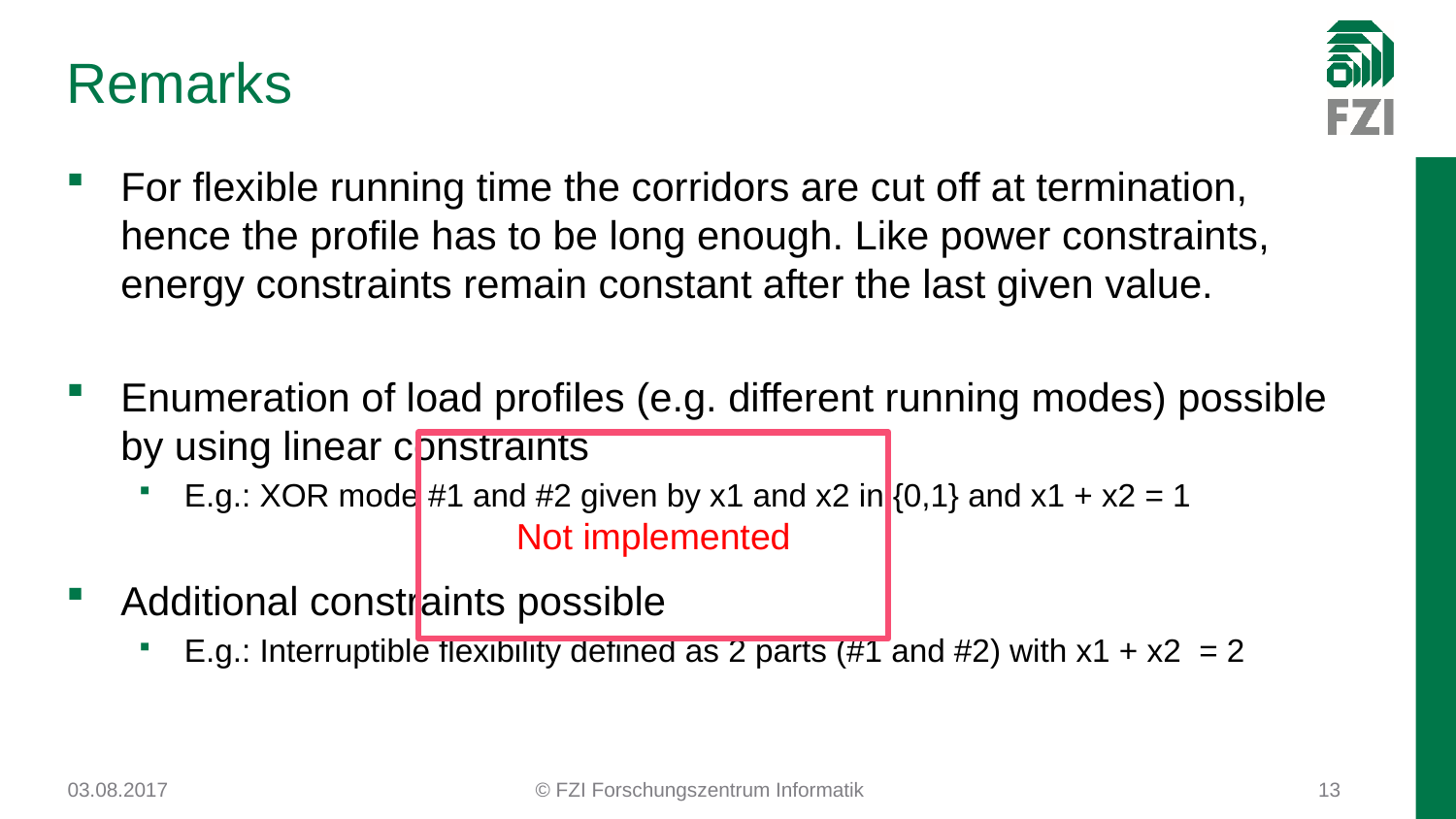

# Remarks
For flexible running time the corridors are cut off at termination, hence the profile has to be long enough. Like power constraints, energy constraints remain constant after the last given value.

Enumeration of load profiles (e.g. different running modes) possible by using linear constraints
E.g.: XOR mode #1 and #2 given by x1 and x2 in {0,1} and x1 + x2 = 1

Additional constraints possible
E.g.: Interruptible flexibility defined as 2 parts (#1 and #2) with x1 + x2  = 2

Not implemented
03.08.2017
© FZI Forschungszentrum Informatik
13